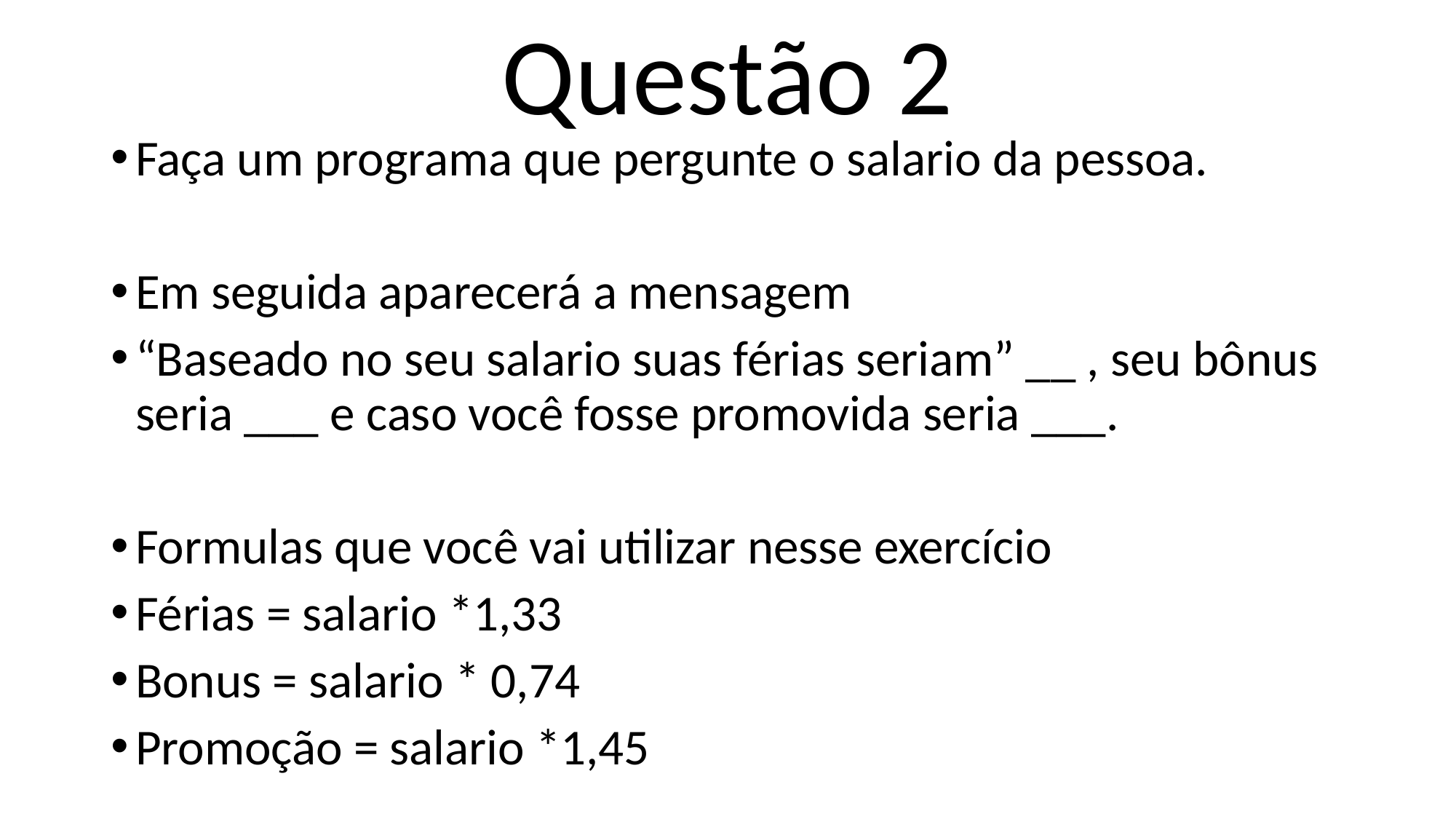

# Questão 2
Faça um programa que pergunte o salario da pessoa.

Em seguida aparecerá a mensagem
“Baseado no seu salario suas férias seriam” __ , seu bônus seria ___ e caso você fosse promovida seria ___.

Formulas que você vai utilizar nesse exercício
Férias = salario *1,33
Bonus = salario * 0,74
Promoção = salario *1,45